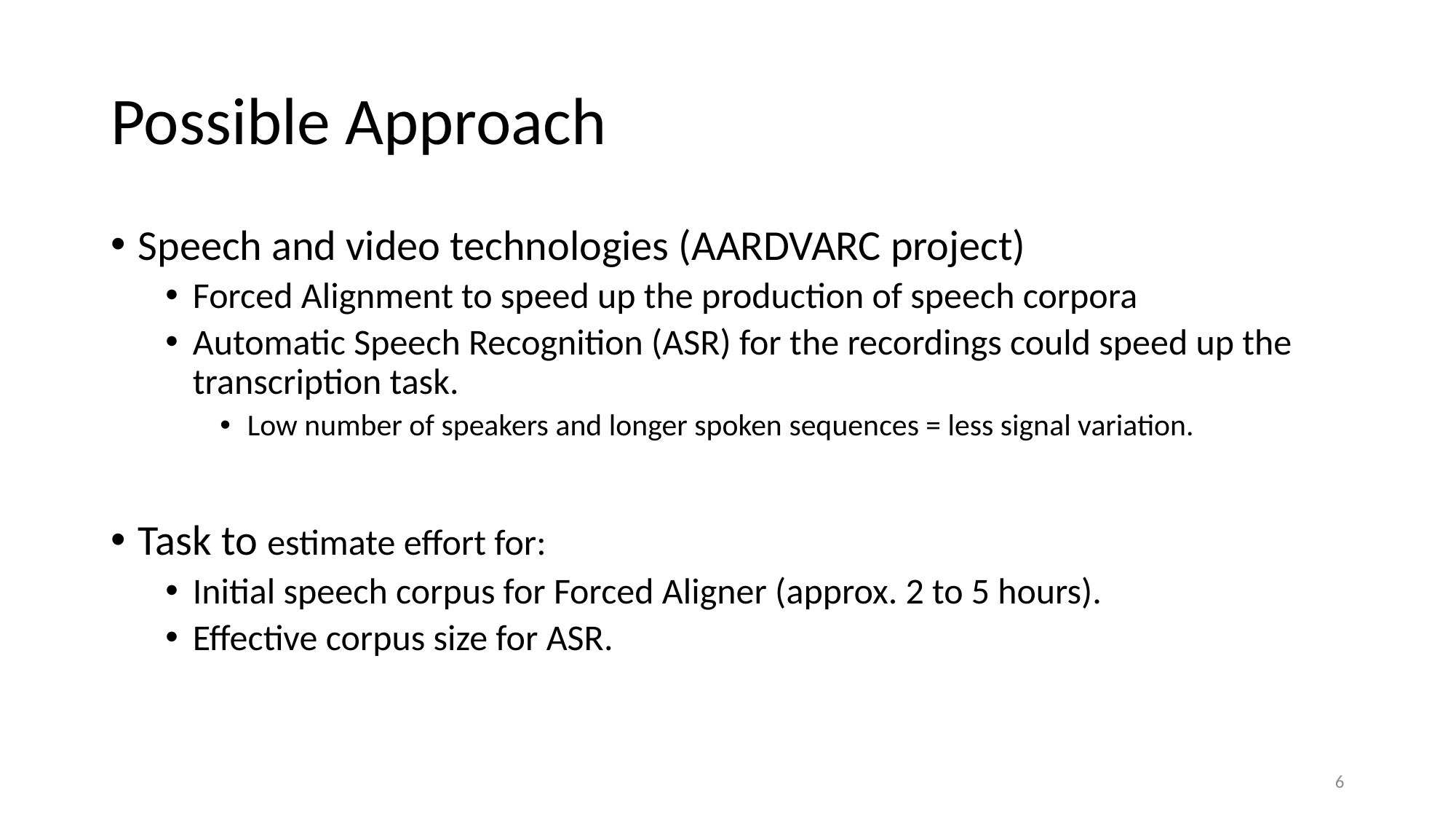

# Possible Approach
Speech and video technologies (AARDVARC project)
Forced Alignment to speed up the production of speech corpora
Automatic Speech Recognition (ASR) for the recordings could speed up the transcription task.
Low number of speakers and longer spoken sequences = less signal variation.

Task to estimate effort for:
Initial speech corpus for Forced Aligner (approx. 2 to 5 hours).
Effective corpus size for ASR.
6